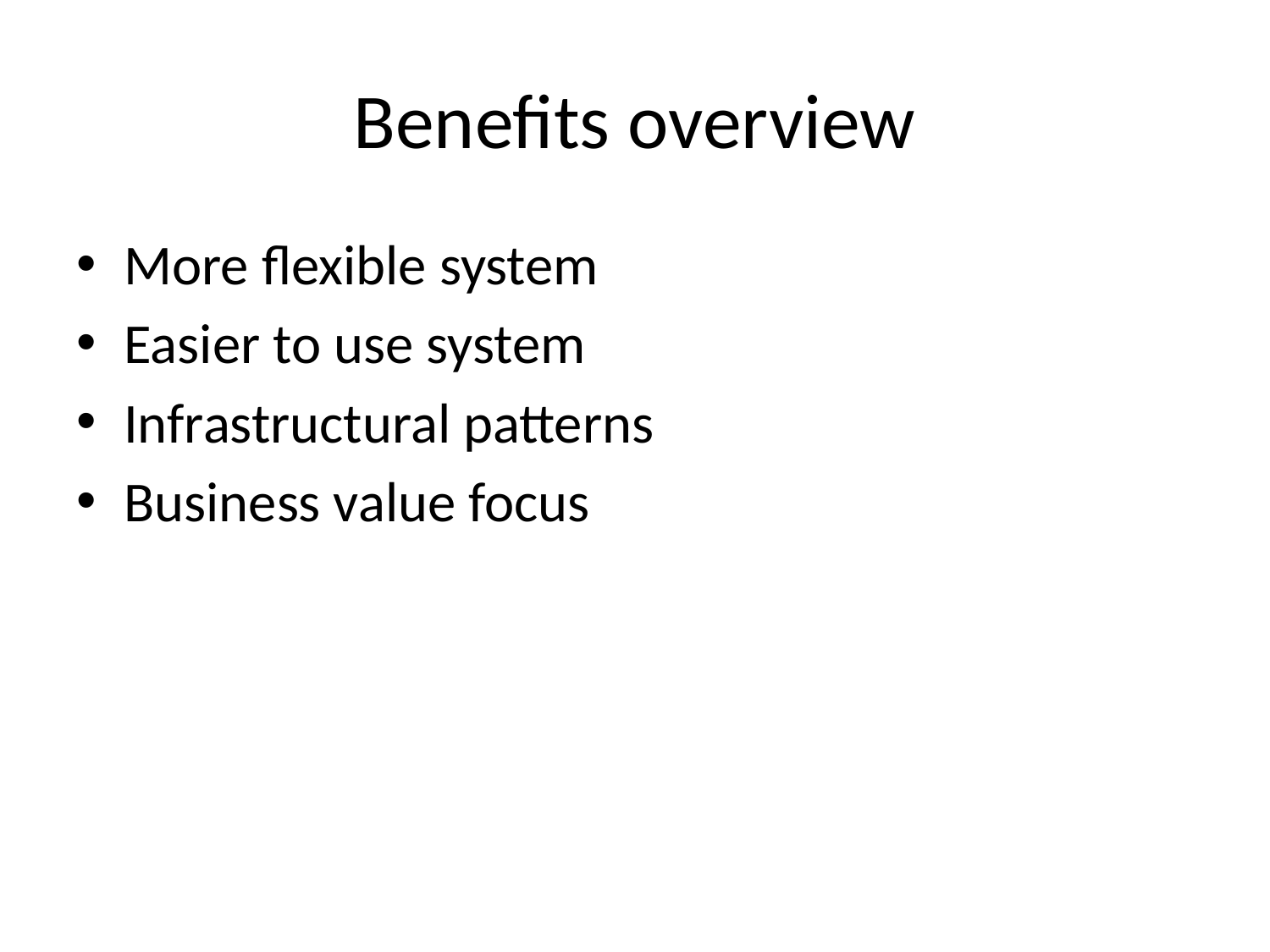

# Benefits overview
More flexible system
Easier to use system
Infrastructural patterns
Business value focus